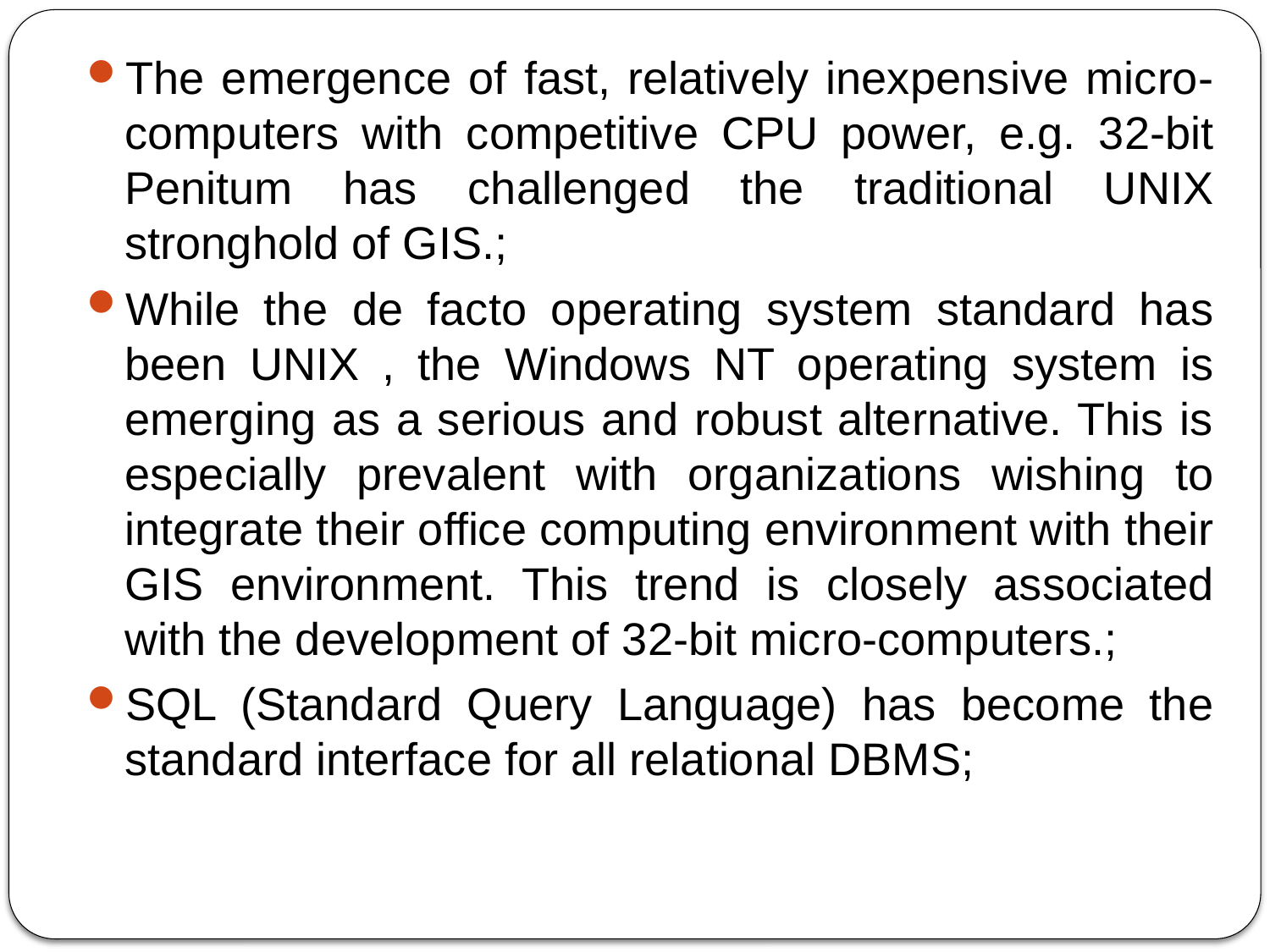

The emergence of fast, relatively inexpensive micro-computers with competitive CPU power, e.g. 32-bit Penitum has challenged the traditional UNIX stronghold of GIS.;
While the de facto operating system standard has been UNIX , the Windows NT operating system is emerging as a serious and robust alternative. This is especially prevalent with organizations wishing to integrate their office computing environment with their GIS environment. This trend is closely associated with the development of 32-bit micro-computers.;
SQL (Standard Query Language) has become the standard interface for all relational DBMS;